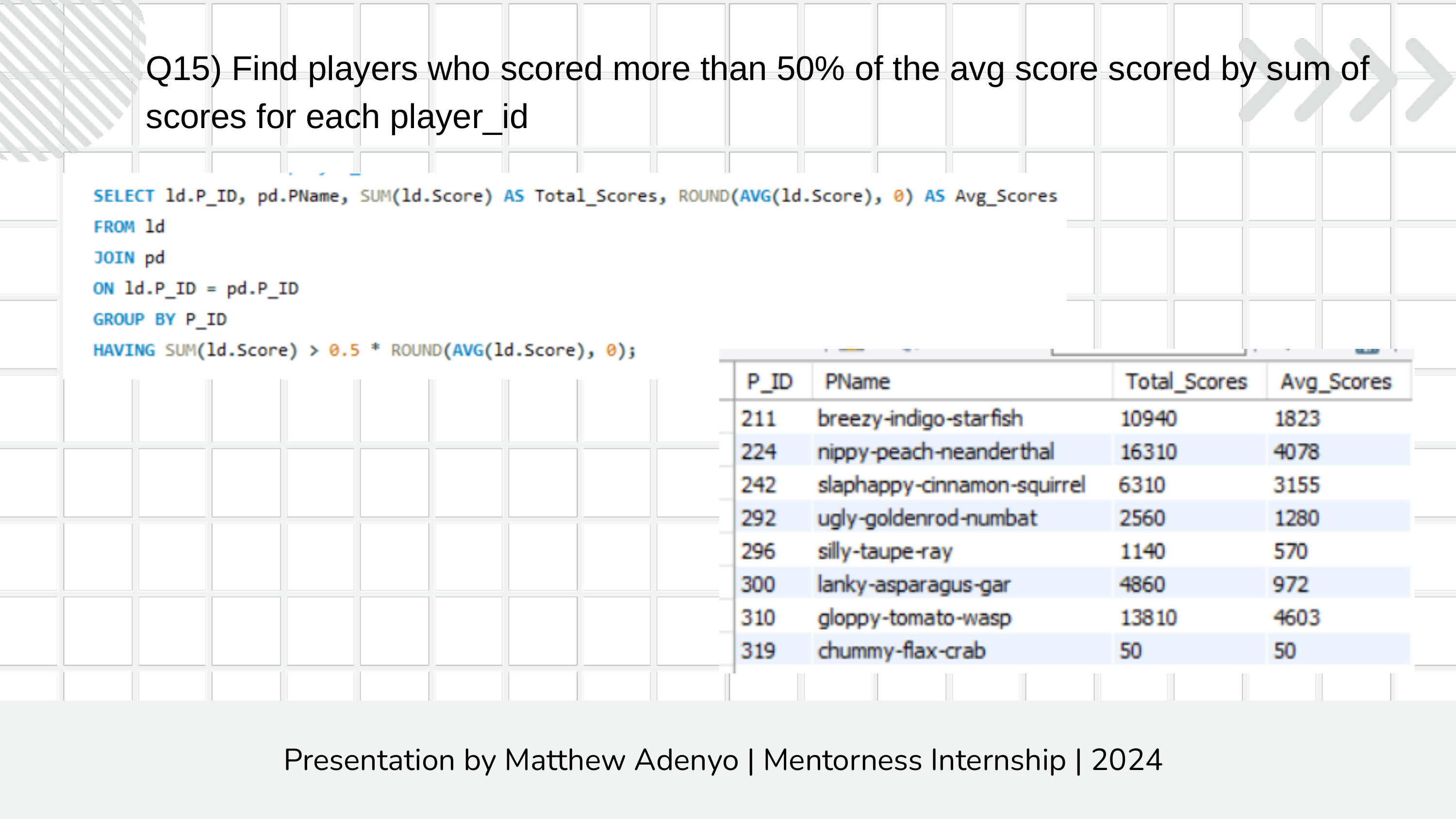

Q15) Find players who scored more than 50% of the avg score scored by sum of scores for each player_id

Presentation by Matthew Adenyo | Mentorness Internship | 2024